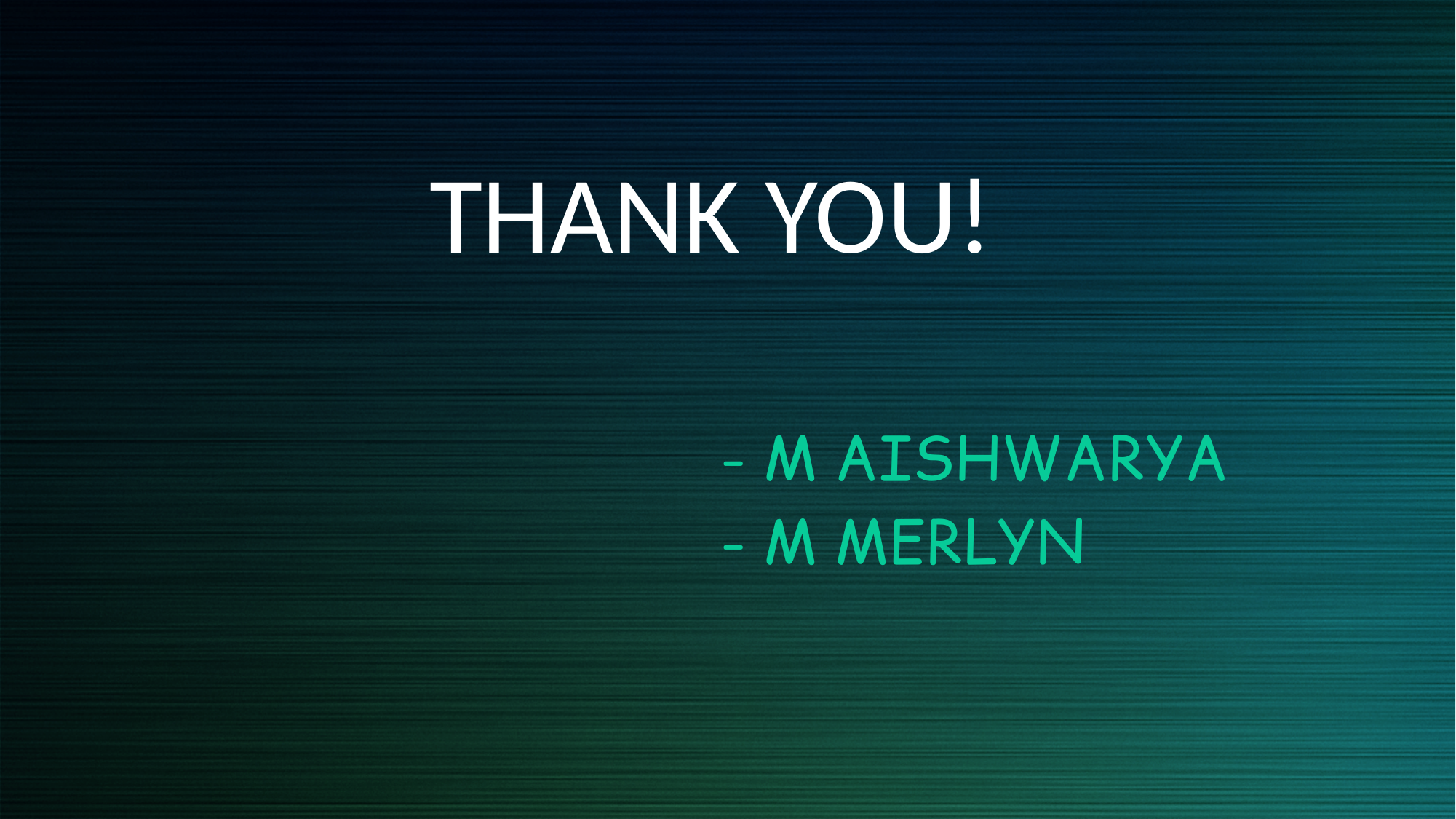

# THANK YOU!

- M AISHWARYA
- M MERLYN